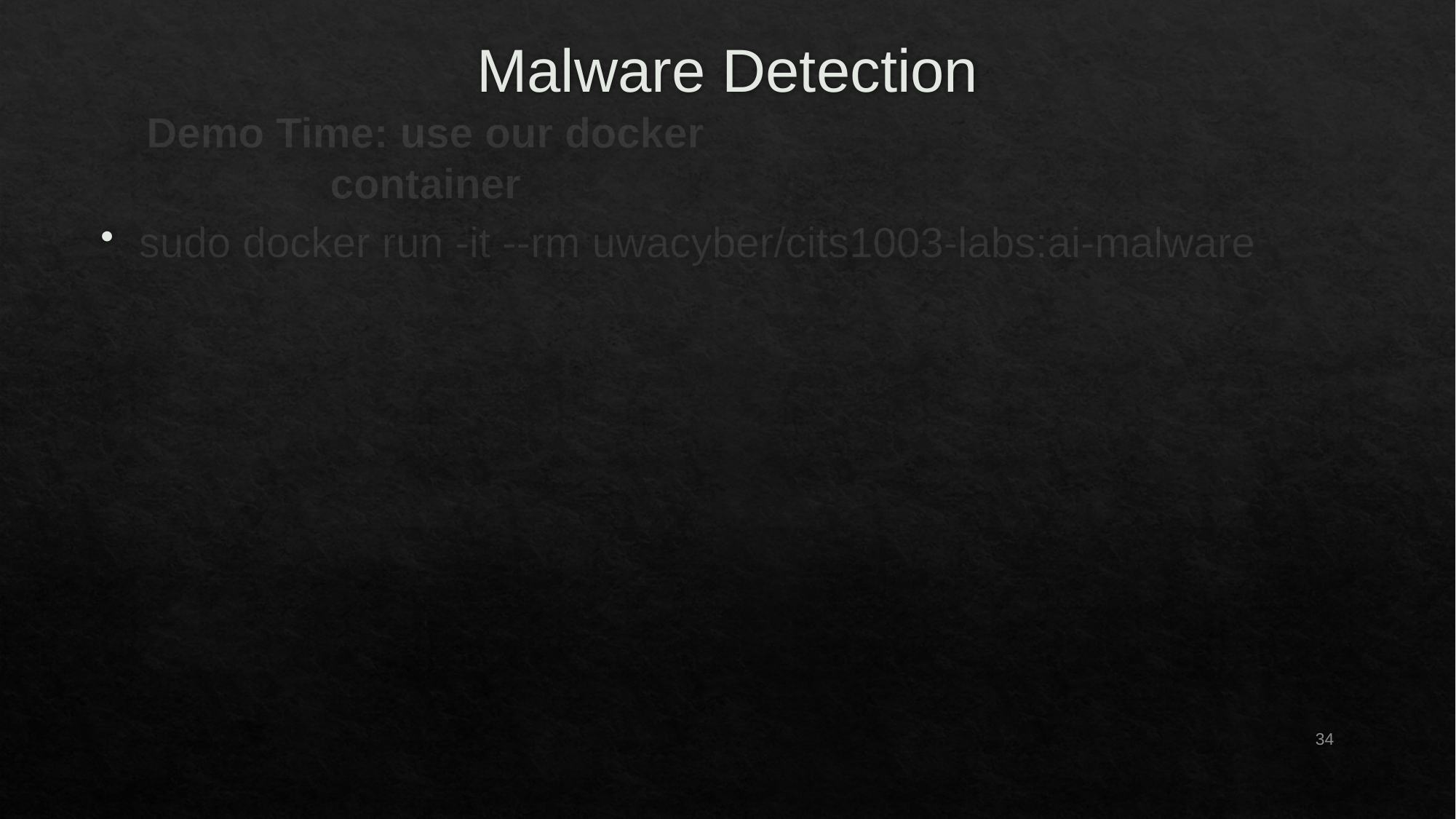

# Malware Detection
Demo Time: use our docker container
sudo docker run -it --rm uwacyber/cits1003-labs:ai-malware
34